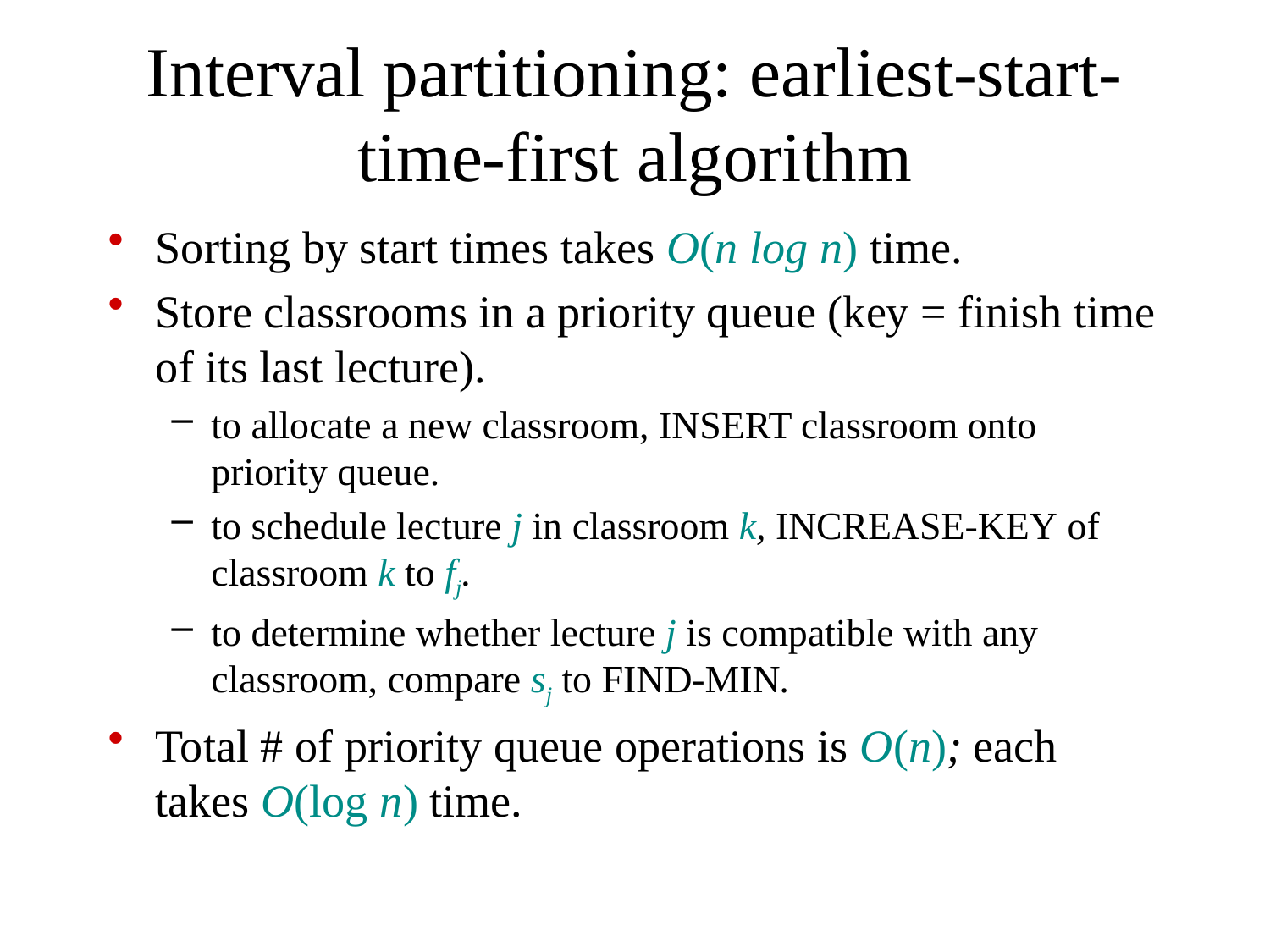

# Interval partitioning: earliest-start-time-first algorithm
Sorting by start times takes O(n log n) time.
Store classrooms in a priority queue (key = finish time of its last lecture).
to allocate a new classroom, INSERT classroom onto priority queue.
to schedule lecture j in classroom k, INCREASE-KEY of classroom k to fj.
to determine whether lecture j is compatible with any classroom, compare sj to FIND-MIN.
Total # of priority queue operations is O(n); each takes O(log n) time.
18